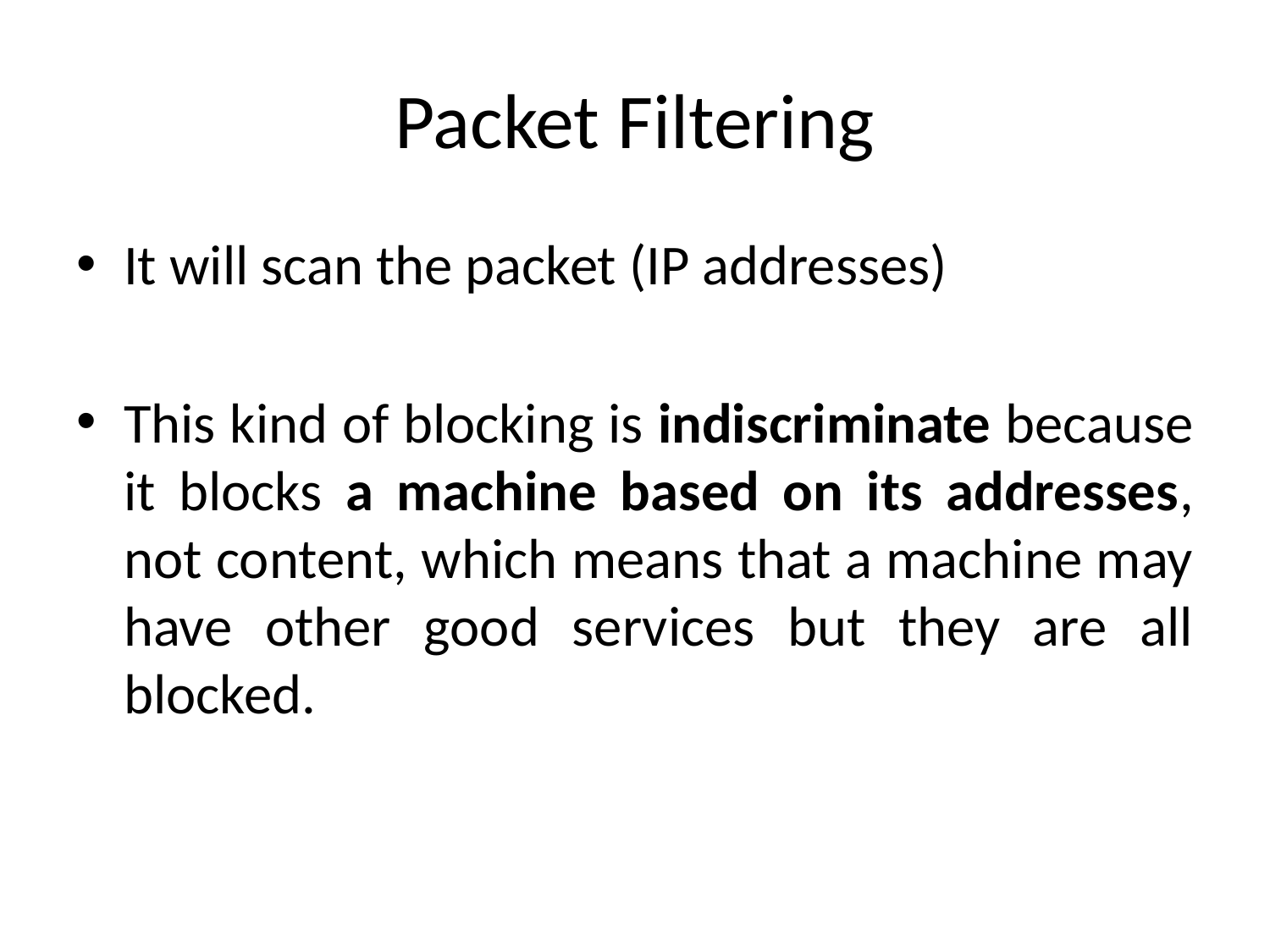

# Packet Filtering
It will scan the packet (IP addresses)

This kind of blocking is indiscriminate because it blocks a machine based on its addresses, not content, which means that a machine may have other good services but they are all blocked.